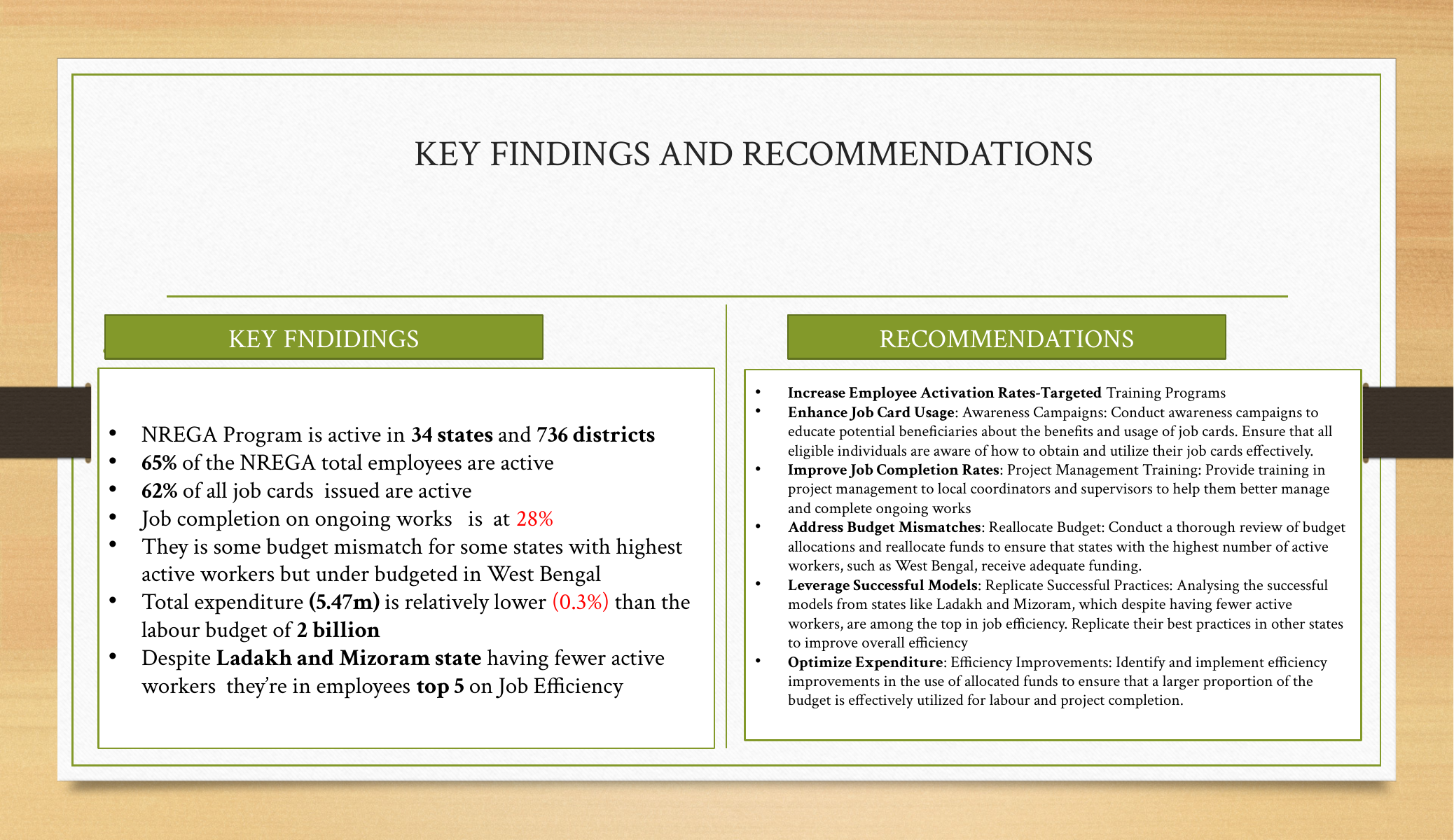

# KEY FINDINGS AND RECOMMENDATIONS

65

KEY FNDIDINGS
RECOMMENDATIONS
NREGA Program is active in 34 states and 736 districts
65% of the NREGA total employees are active
62% of all job cards  issued are active
Job completion on ongoing works   is  at 28%
They is some budget mismatch for some states with highest active workers but under budgeted in West Bengal
Total expenditure (5.47m) is relatively lower (0.3%) than the labour budget of 2 billion
Despite Ladakh and Mizoram state having fewer active workers  they’re in employees top 5 on Job Efficiency
Increase Employee Activation Rates-Targeted Training Programs
Enhance Job Card Usage: Awareness Campaigns: Conduct awareness campaigns to educate potential beneficiaries about the benefits and usage of job cards. Ensure that all eligible individuals are aware of how to obtain and utilize their job cards effectively.
Improve Job Completion Rates: Project Management Training: Provide training in project management to local coordinators and supervisors to help them better manage and complete ongoing works
Address Budget Mismatches: Reallocate Budget: Conduct a thorough review of budget allocations and reallocate funds to ensure that states with the highest number of active workers, such as West Bengal, receive adequate funding.
Leverage Successful Models: Replicate Successful Practices: Analysing the successful models from states like Ladakh and Mizoram, which despite having fewer active workers, are among the top in job efficiency. Replicate their best practices in other states to improve overall efficiency
Optimize Expenditure: Efficiency Improvements: Identify and implement efficiency improvements in the use of allocated funds to ensure that a larger proportion of the budget is effectively utilized for labour and project completion.